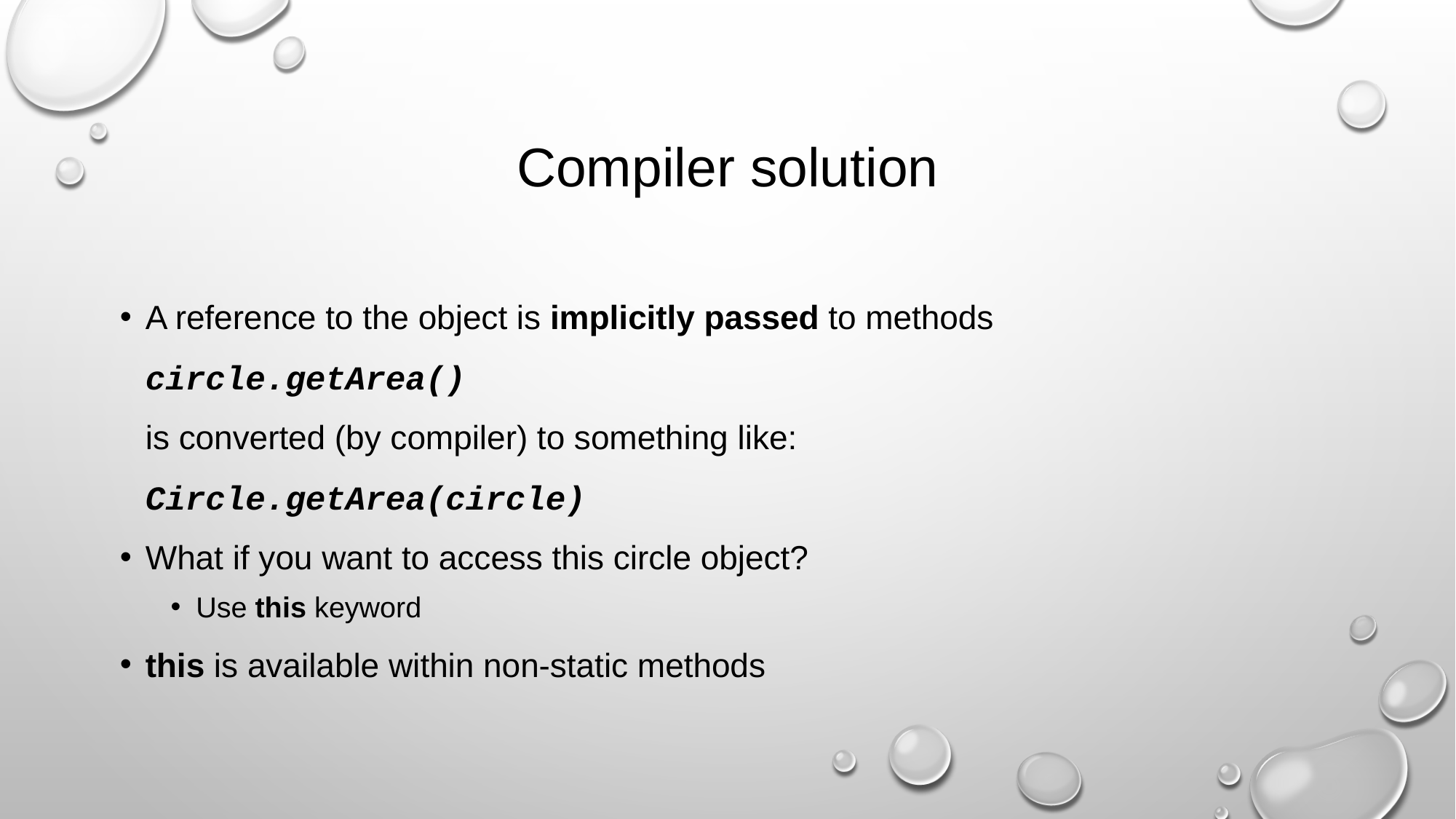

# Compiler solution
A reference to the object is implicitly passed to methods
		circle.getArea()
	is converted (by compiler) to something like:
		Circle.getArea(circle)
What if you want to access this circle object?
Use this keyword
this is available within non-static methods